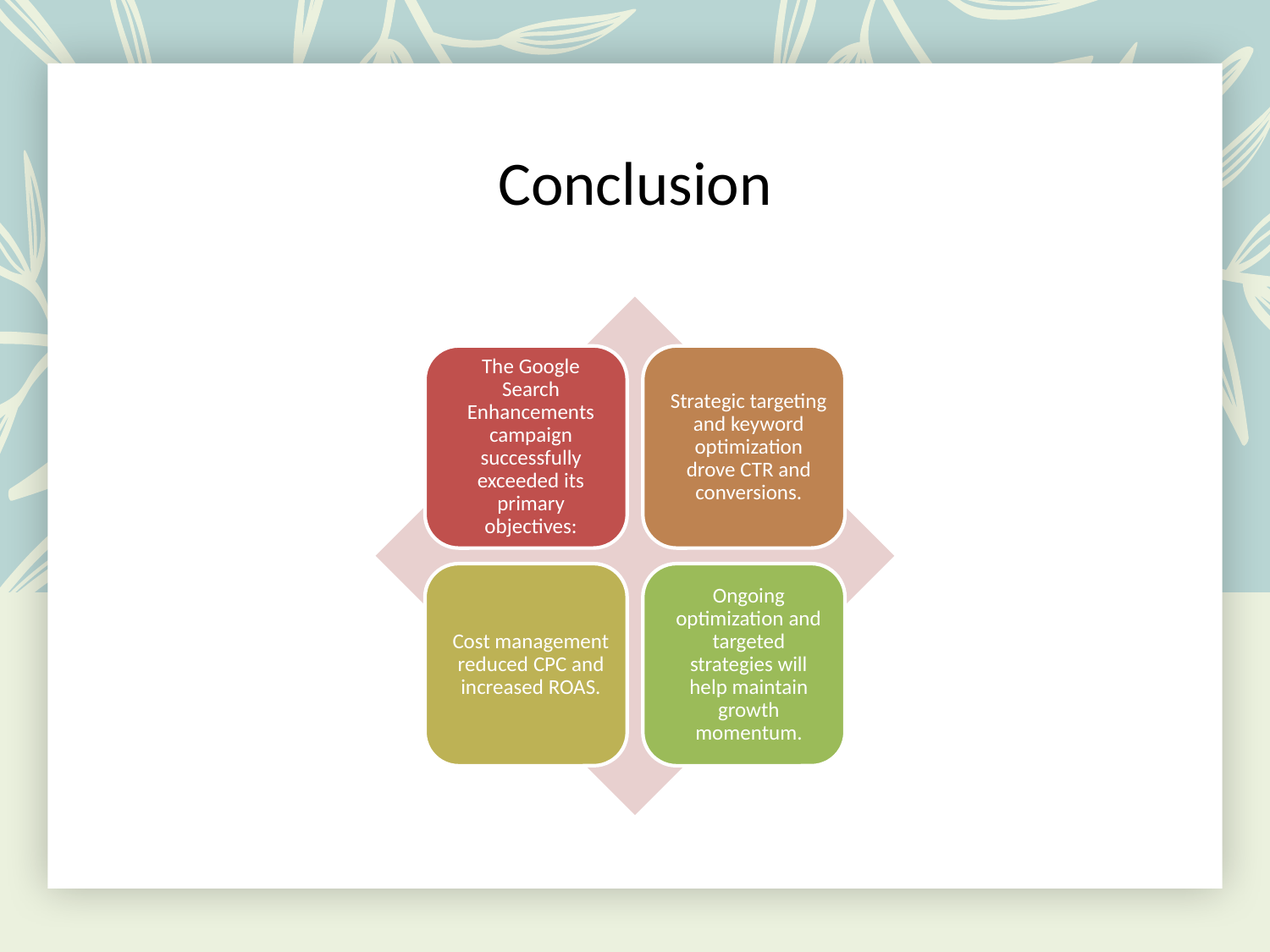

# Conclusion
The Google Search Enhancements campaign successfully exceeded its primary objectives:
Strategic targeting and keyword optimization drove CTR and conversions.
Cost management reduced CPC and increased ROAS.
Ongoing optimization and targeted strategies will help maintain growth momentum.